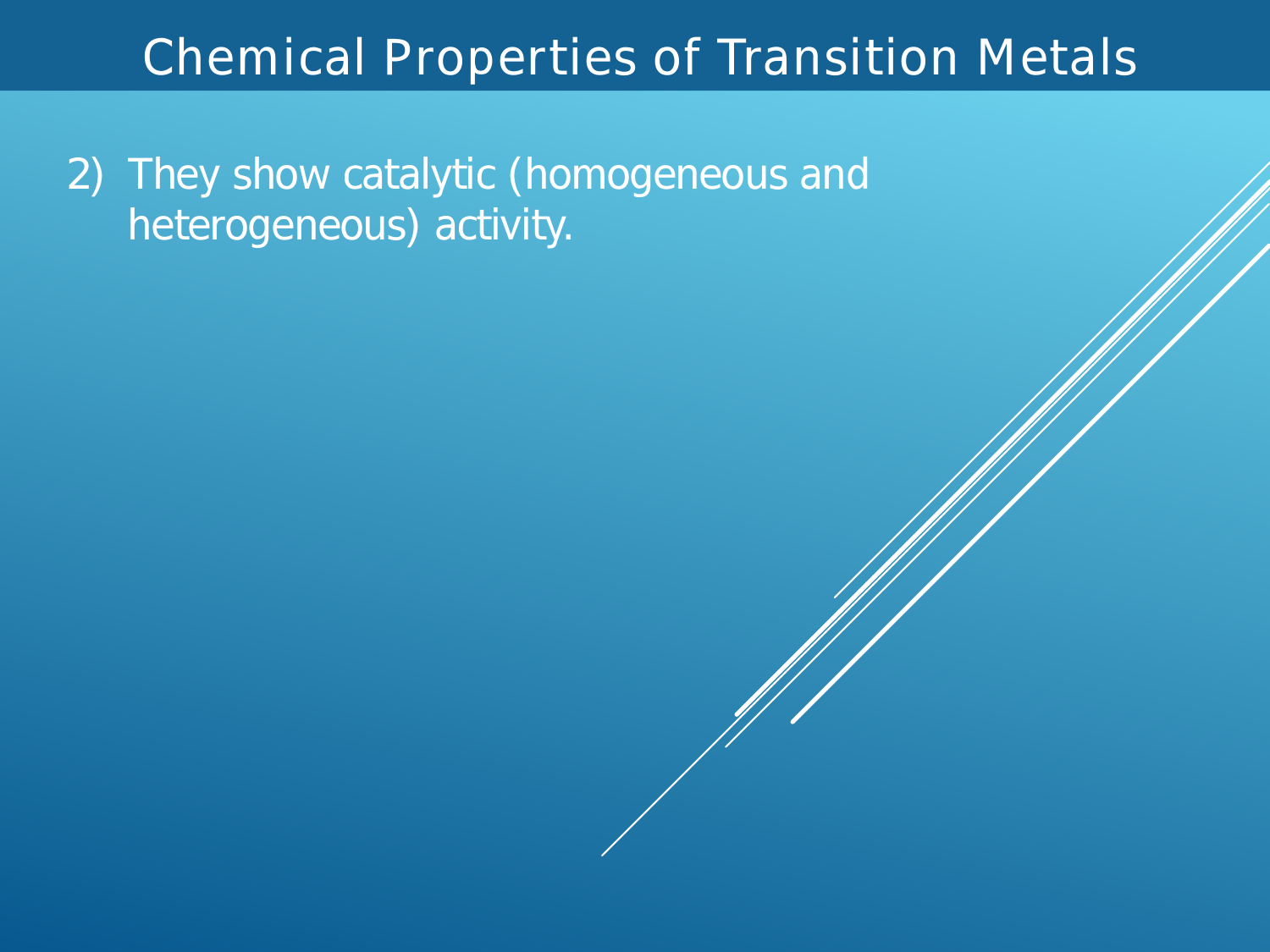

Chemical Properties of Transition Metals
2)	They show catalytic (homogeneous and heterogeneous) activity.